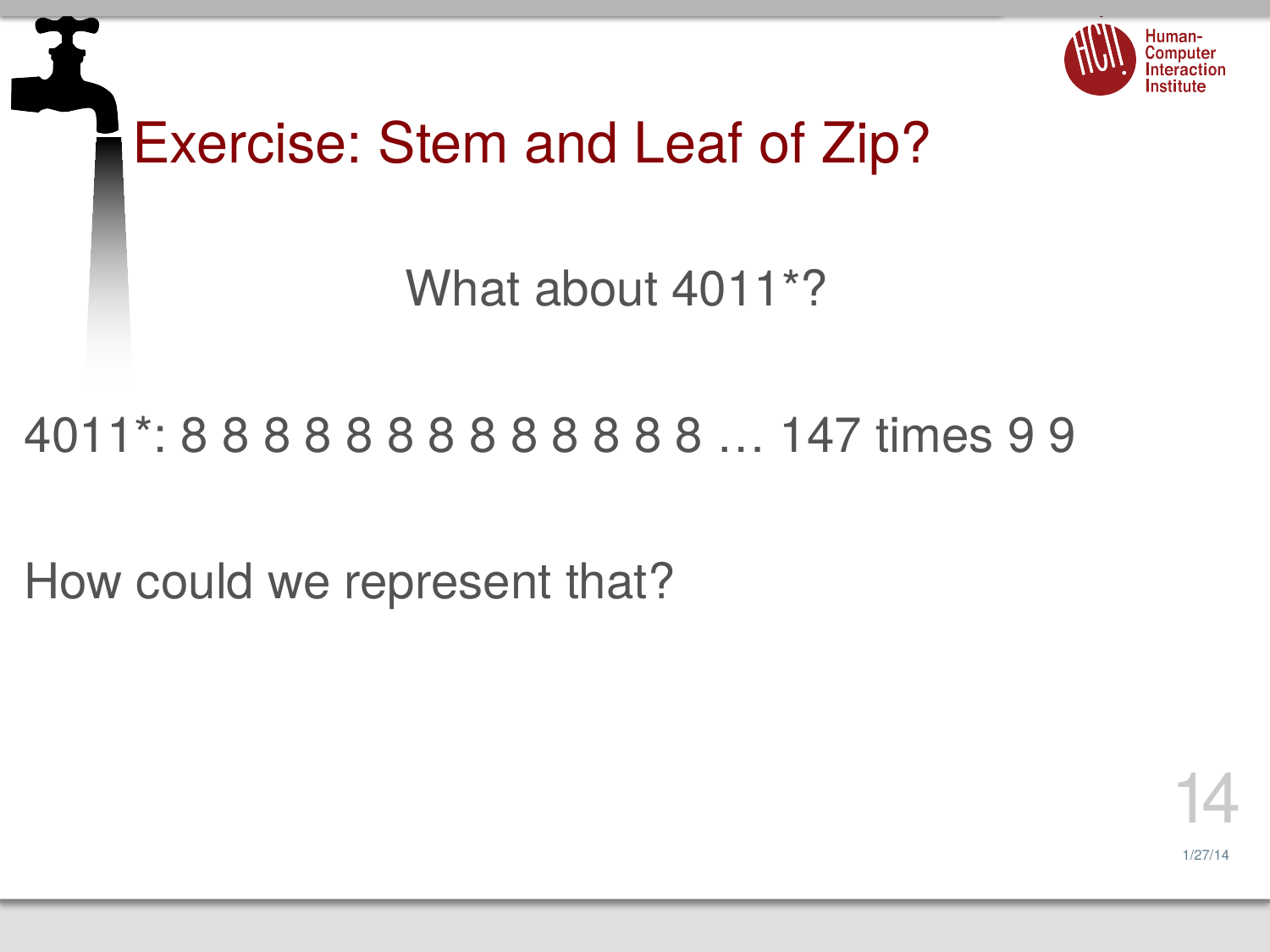

# Exercise: Stem and Leaf of Zip?
			What about 4011*?

4011*: 8 8 8 8 8 8 8 8 8 8 8 8 8 … 147 times 9 9

How could we represent that?

14
1/27/14